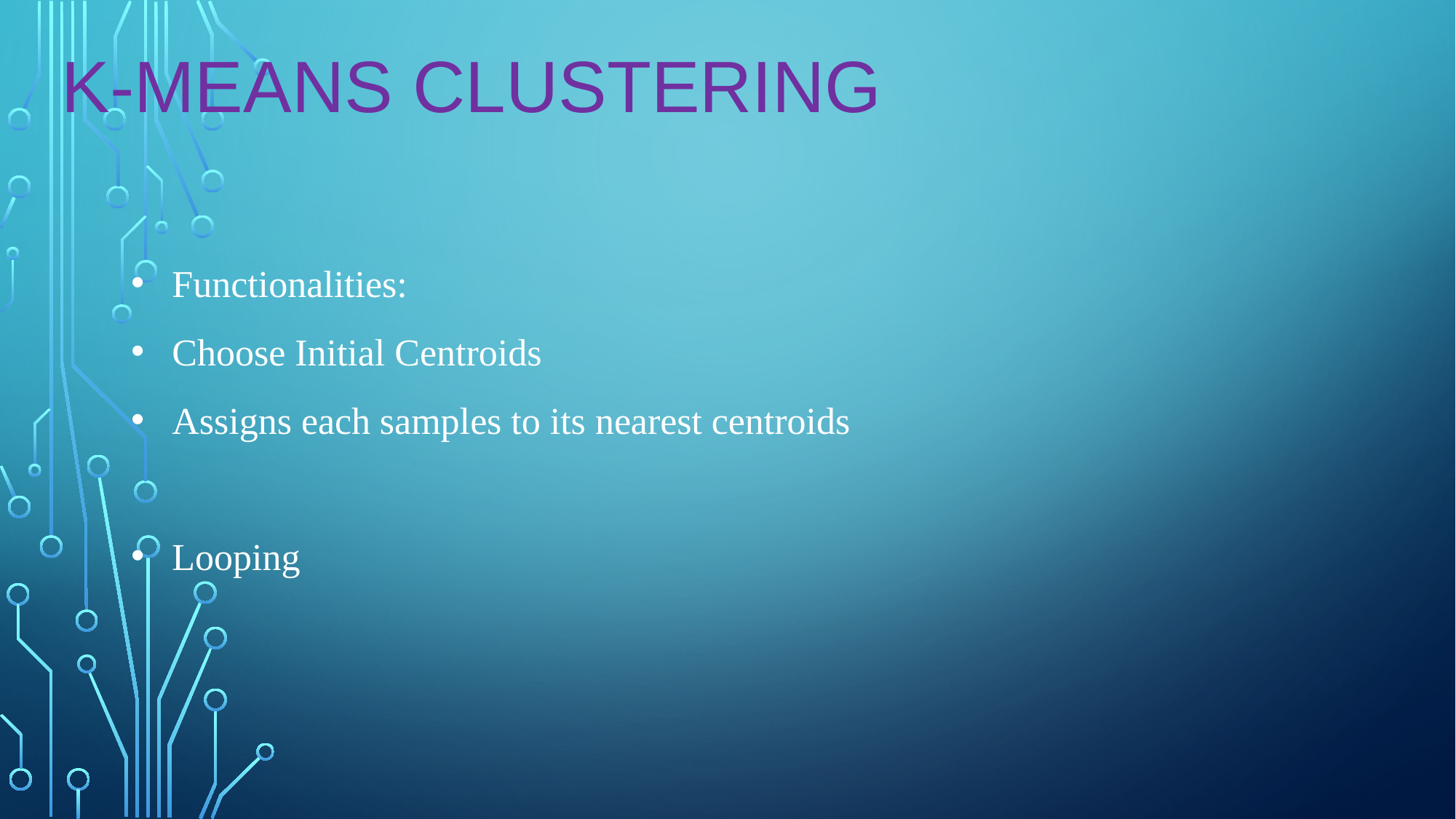

# K-Means CLustering
Functionalities:
Choose Initial Centroids
Assigns each samples to its nearest centroids

Looping